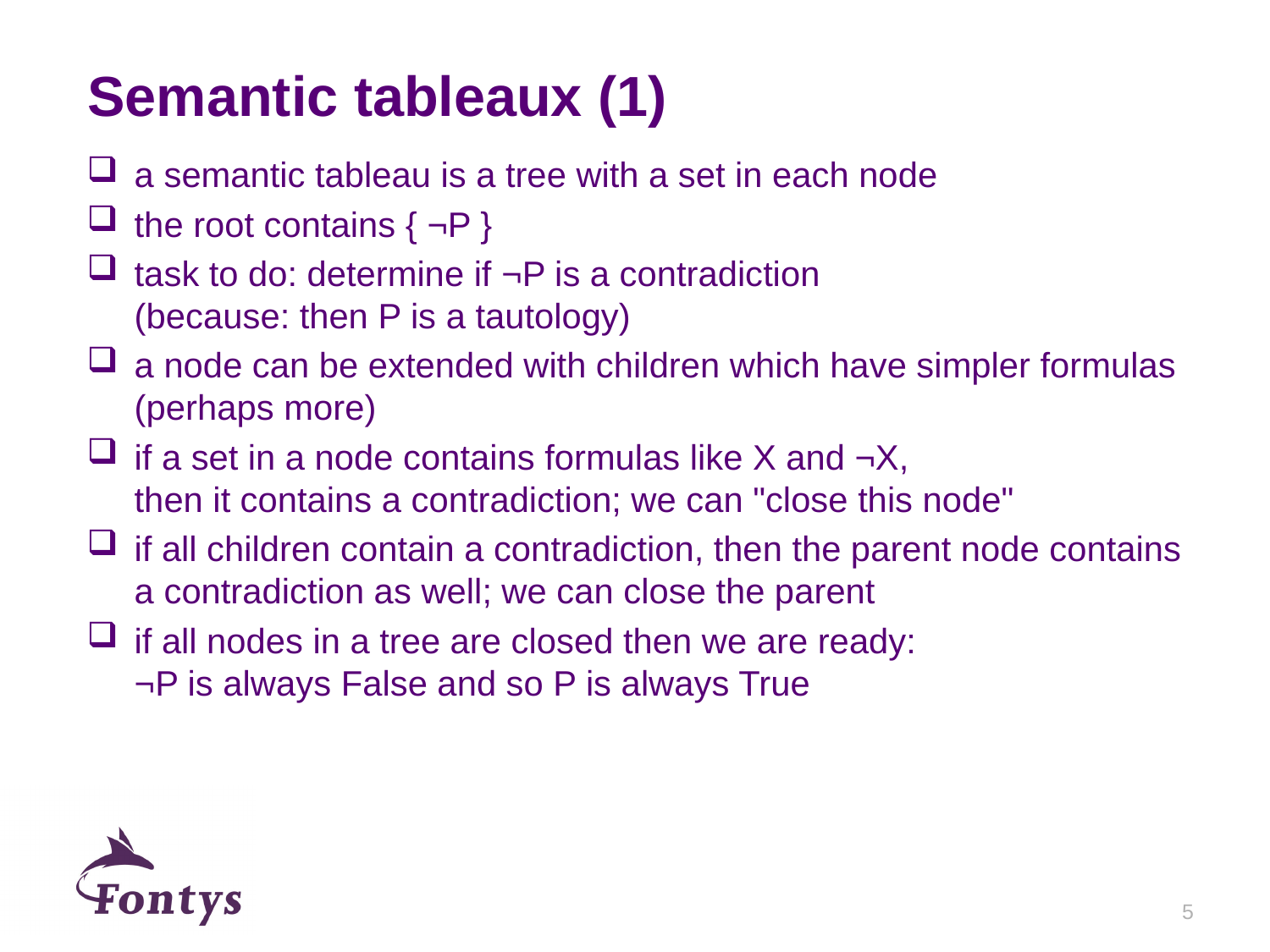

# Semantic tableaux (1)
a semantic tableau is a tree with a set in each node
the root contains { ¬P }
task to do: determine if ¬P is a contradiction
(because: then P is a tautology)
a node can be extended with children which have simpler formulas (perhaps more)
if a set in a node contains formulas like X and ¬X,
then it contains a contradiction; we can "close this node"
if all children contain a contradiction, then the parent node contains a contradiction as well; we can close the parent
if all nodes in a tree are closed then we are ready:
¬P is always False and so P is always True

5